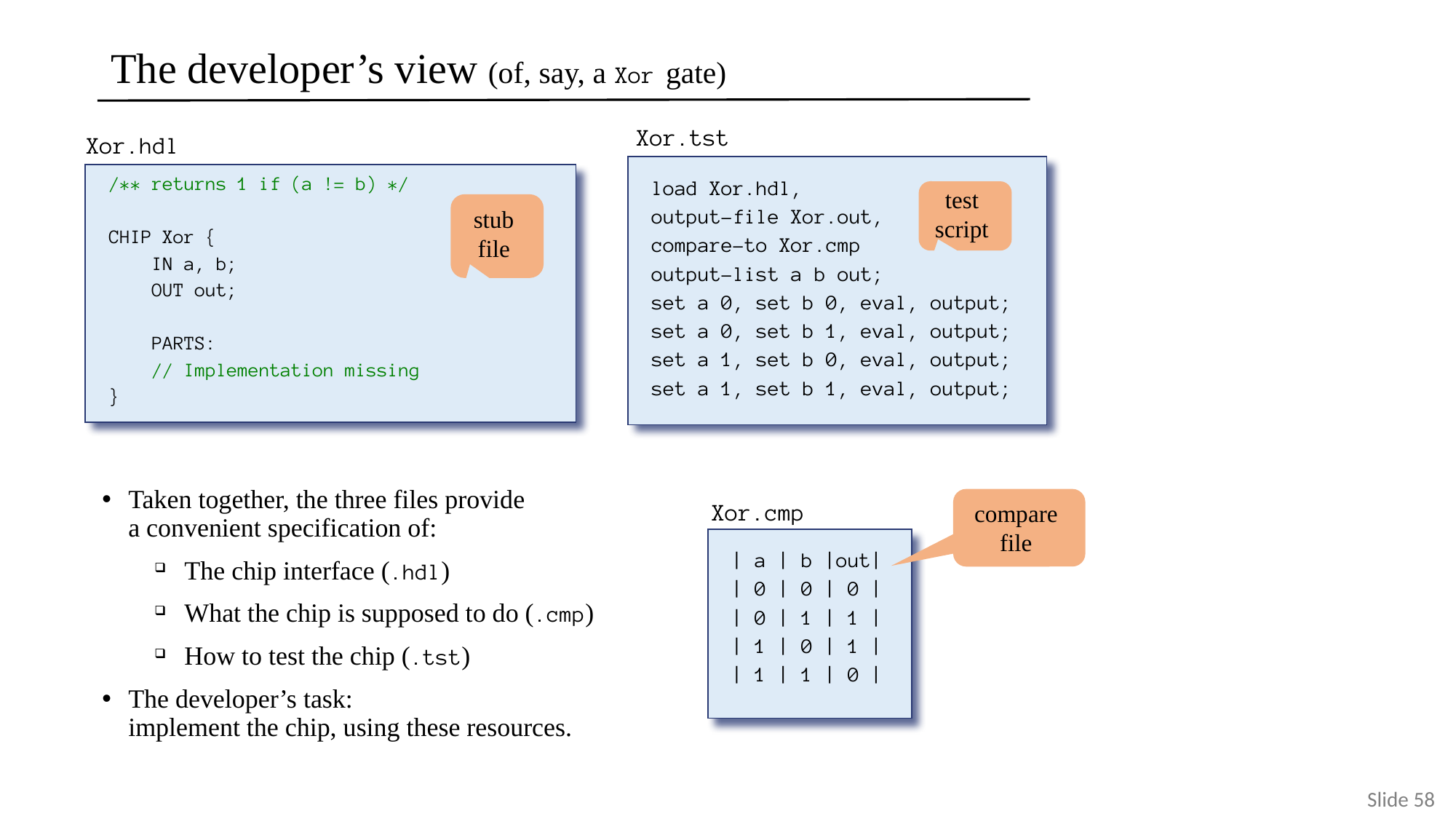

# The developer’s view (of, say, a Xor gate)
Xor.tst
load Xor.hdl,
output-file Xor.out,
compare-to Xor.cmp
output-list a b out;
set a 0, set b 0, eval, output;
set a 0, set b 1, eval, output;
set a 1, set b 0, eval, output;
set a 1, set b 1, eval, output;
test script
Xor.hdl
/** returns 1 if (a != b) */

CHIP Xor {
    IN a, b;
    OUT out;

    PARTS:
    // Implementation missing
}
stub
file
Taken together, the three files provide
a convenient specification of:
The chip interface (.hdl)
What the chip is supposed to do (.cmp)
How to test the chip (.tst)
The developer’s task:
implement the chip, using these resources.

compare
file
Xor.cmp
| a | b |out|
| 0 | 0 | 0 |
| 0 | 1 | 1 |
| 1 | 0 | 1 |
| 1 | 1 | 0 |